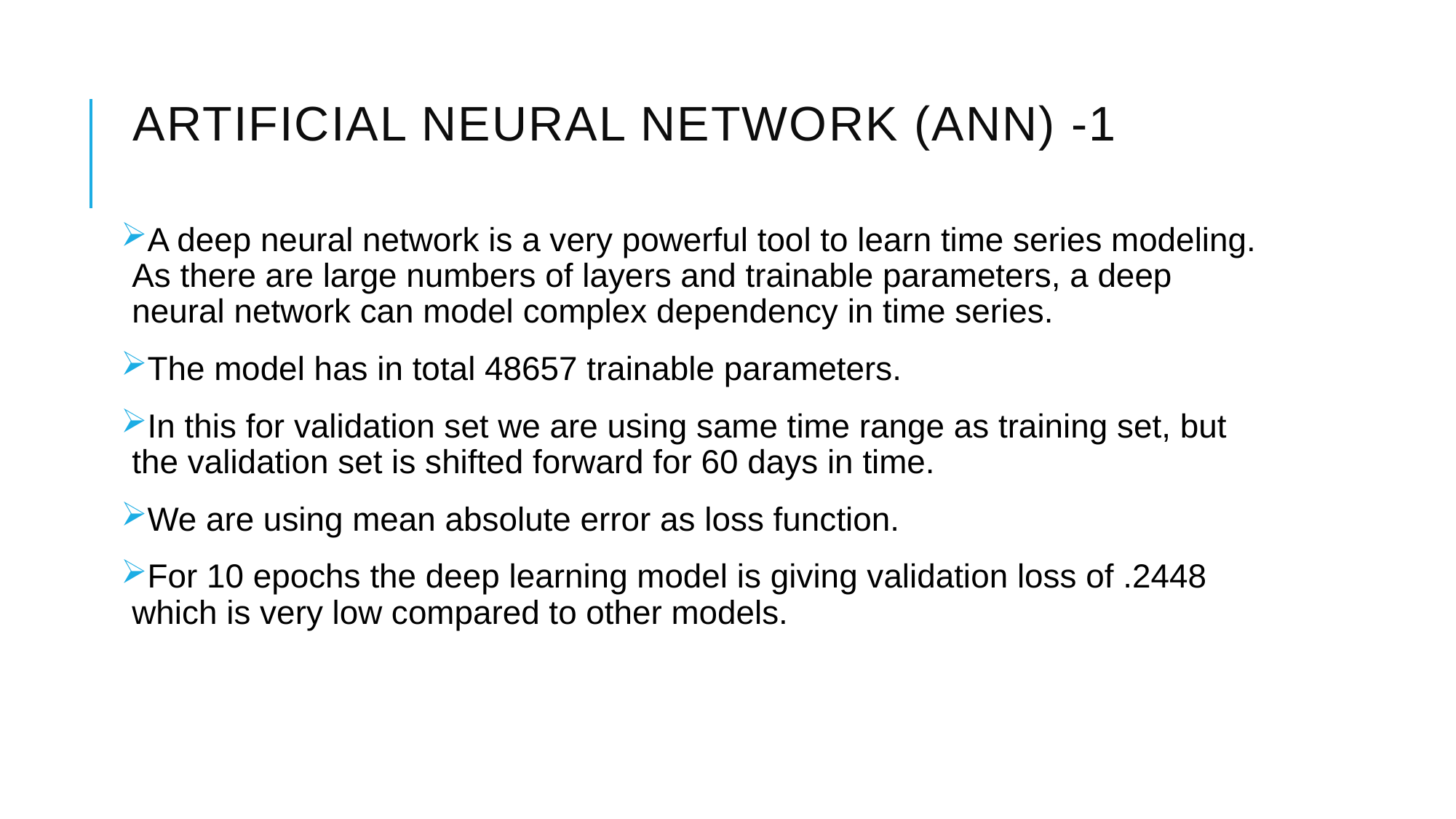

# ARTIFICIAL NEURAL NETWORK (ANN) -1
A deep neural network is a very powerful tool to learn time series modeling. As there are large numbers of layers and trainable parameters, a deep neural network can model complex dependency in time series.
The model has in total 48657 trainable parameters.
In this for validation set we are using same time range as training set, but the validation set is shifted forward for 60 days in time.
We are using mean absolute error as loss function.
For 10 epochs the deep learning model is giving validation loss of .2448 which is very low compared to other models.